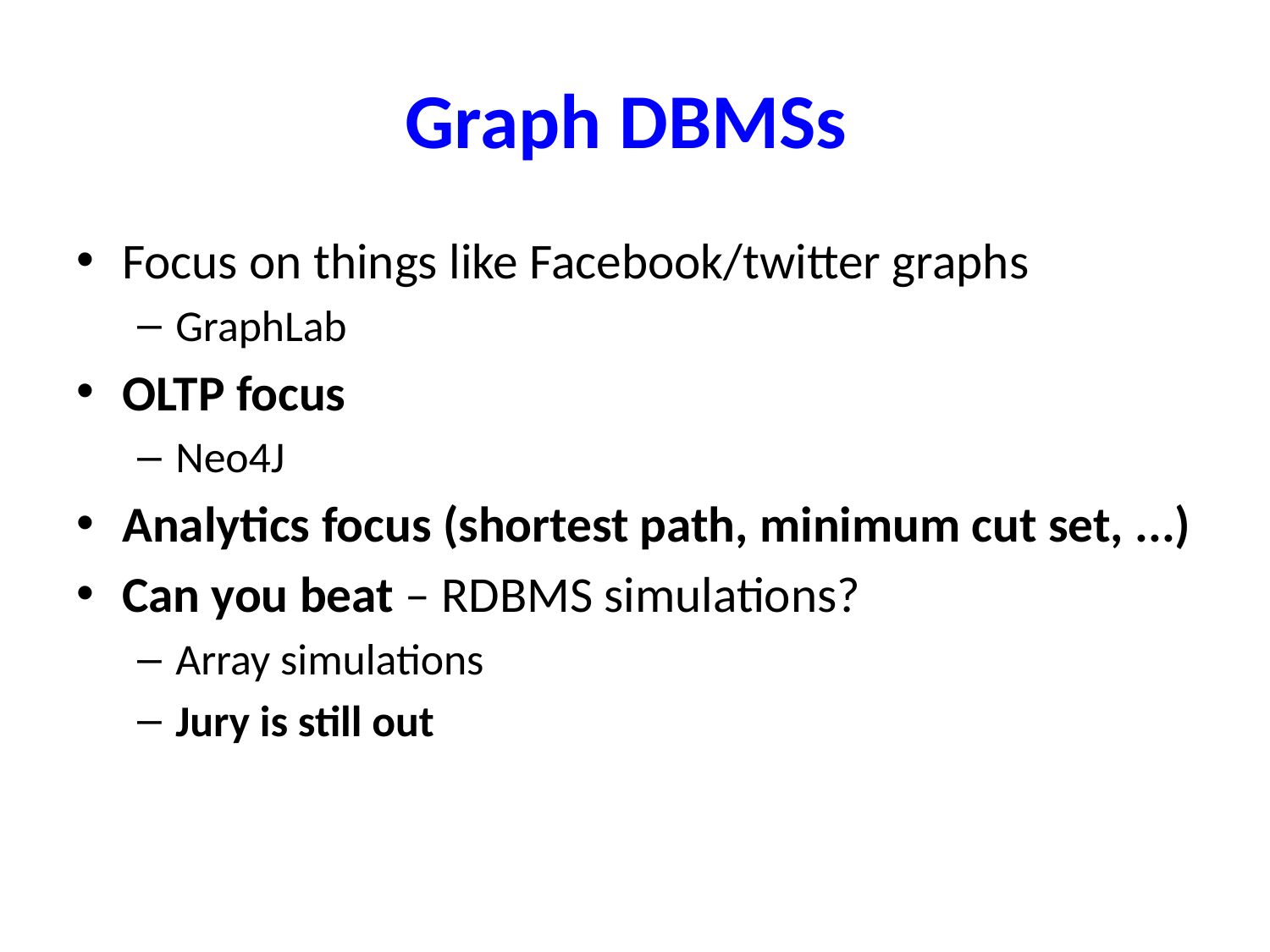

# Graph DBMSs
Focus on things like Facebook/twitter graphs
GraphLab
OLTP focus
Neo4J
Analytics focus (shortest path, minimum cut set, ...)
Can you beat – RDBMS simulations?
Array simulations
Jury is still out